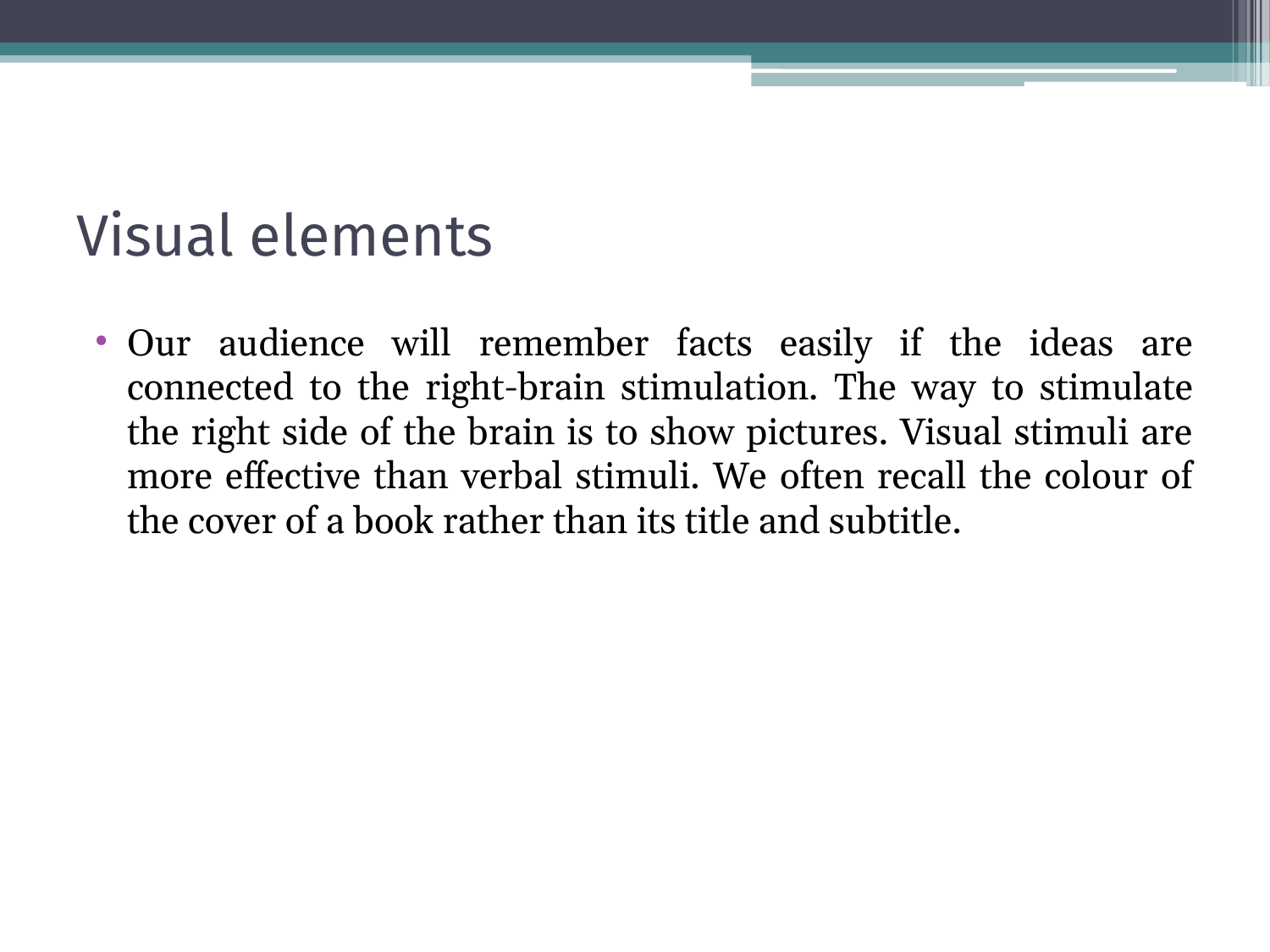

# Visual elements
Our audience will remember facts easily if the ideas are connected to the right-brain stimulation. The way to stimulate the right side of the brain is to show pictures. Visual stimuli are more effective than verbal stimuli. We often recall the colour of the cover of a book rather than its title and subtitle.